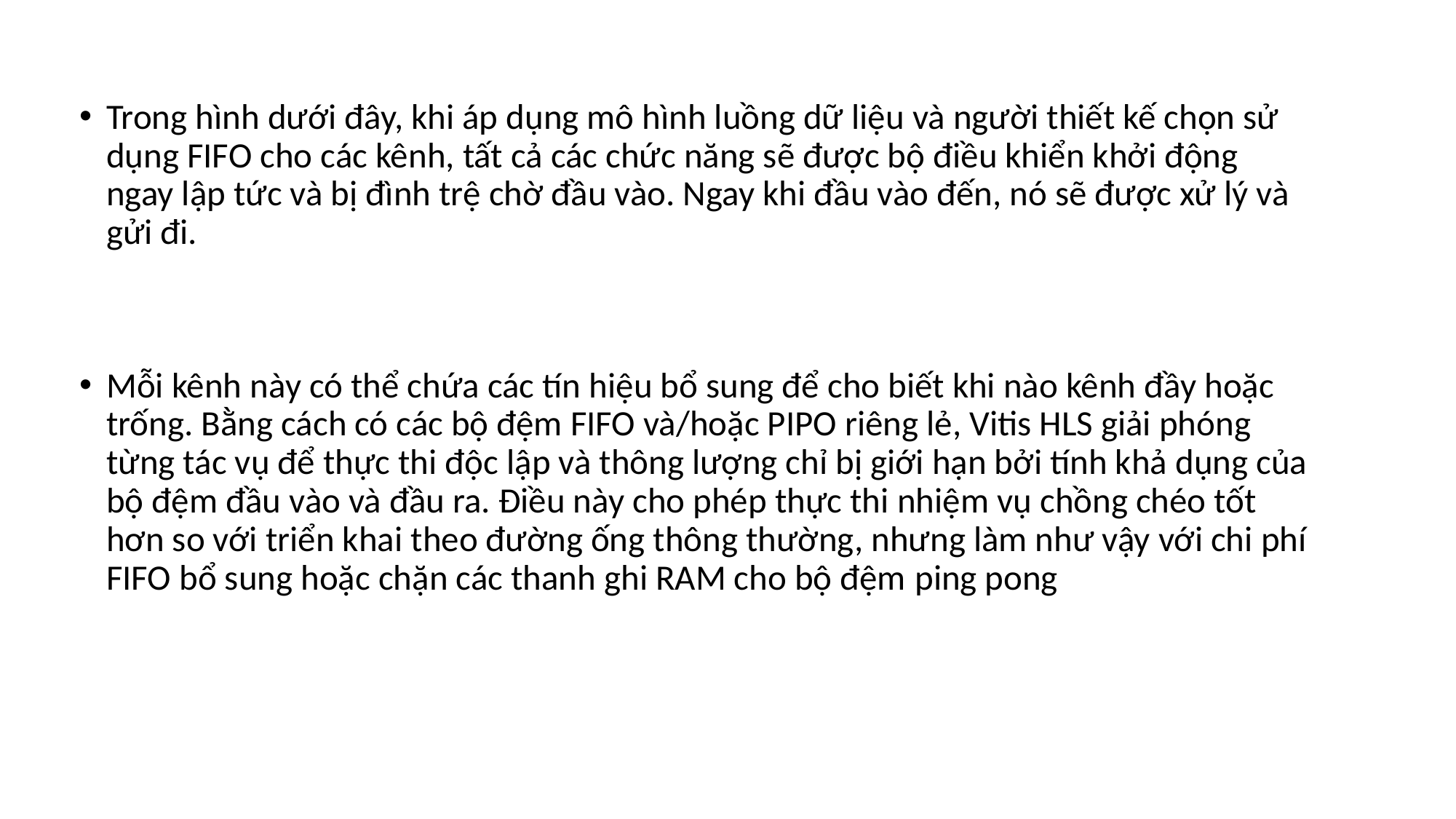

Trong hình dưới đây, khi áp dụng mô hình luồng dữ liệu và người thiết kế chọn sử dụng FIFO cho các kênh, tất cả các chức năng sẽ được bộ điều khiển khởi động ngay lập tức và bị đình trệ chờ đầu vào. Ngay khi đầu vào đến, nó sẽ được xử lý và gửi đi.

Mỗi kênh này có thể chứa các tín hiệu bổ sung để cho biết khi nào kênh đầy hoặc trống. Bằng cách có các bộ đệm FIFO và/hoặc PIPO riêng lẻ, Vitis HLS giải phóng từng tác vụ để thực thi độc lập và thông lượng chỉ bị giới hạn bởi tính khả dụng của bộ đệm đầu vào và đầu ra. Điều này cho phép thực thi nhiệm vụ chồng chéo tốt hơn so với triển khai theo đường ống thông thường, nhưng làm như vậy với chi phí FIFO bổ sung hoặc chặn các thanh ghi RAM cho bộ đệm ping pong